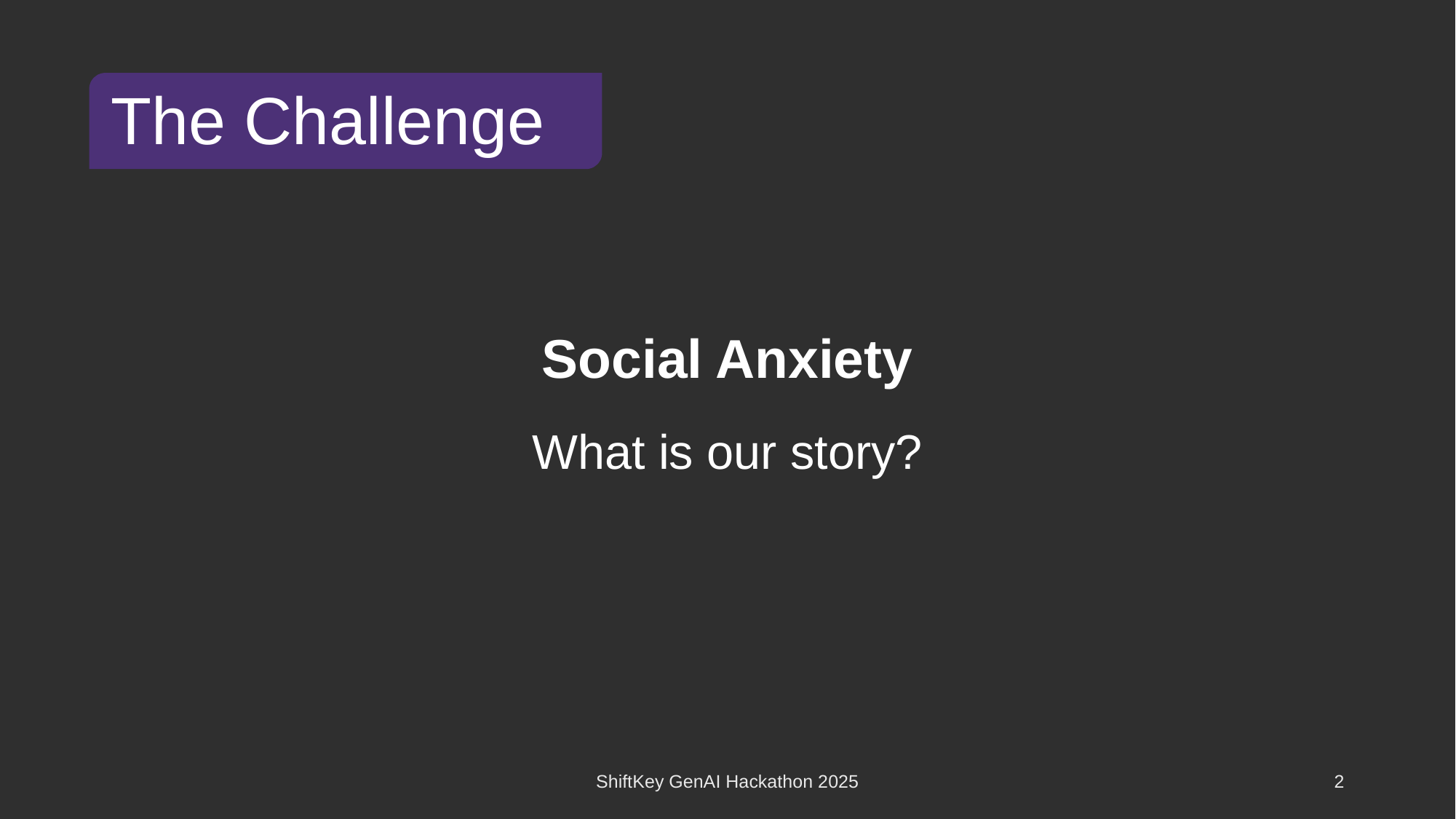

# The Challenge

Social Anxiety
What is our story?
ShiftKey GenAI Hackathon 2025
2